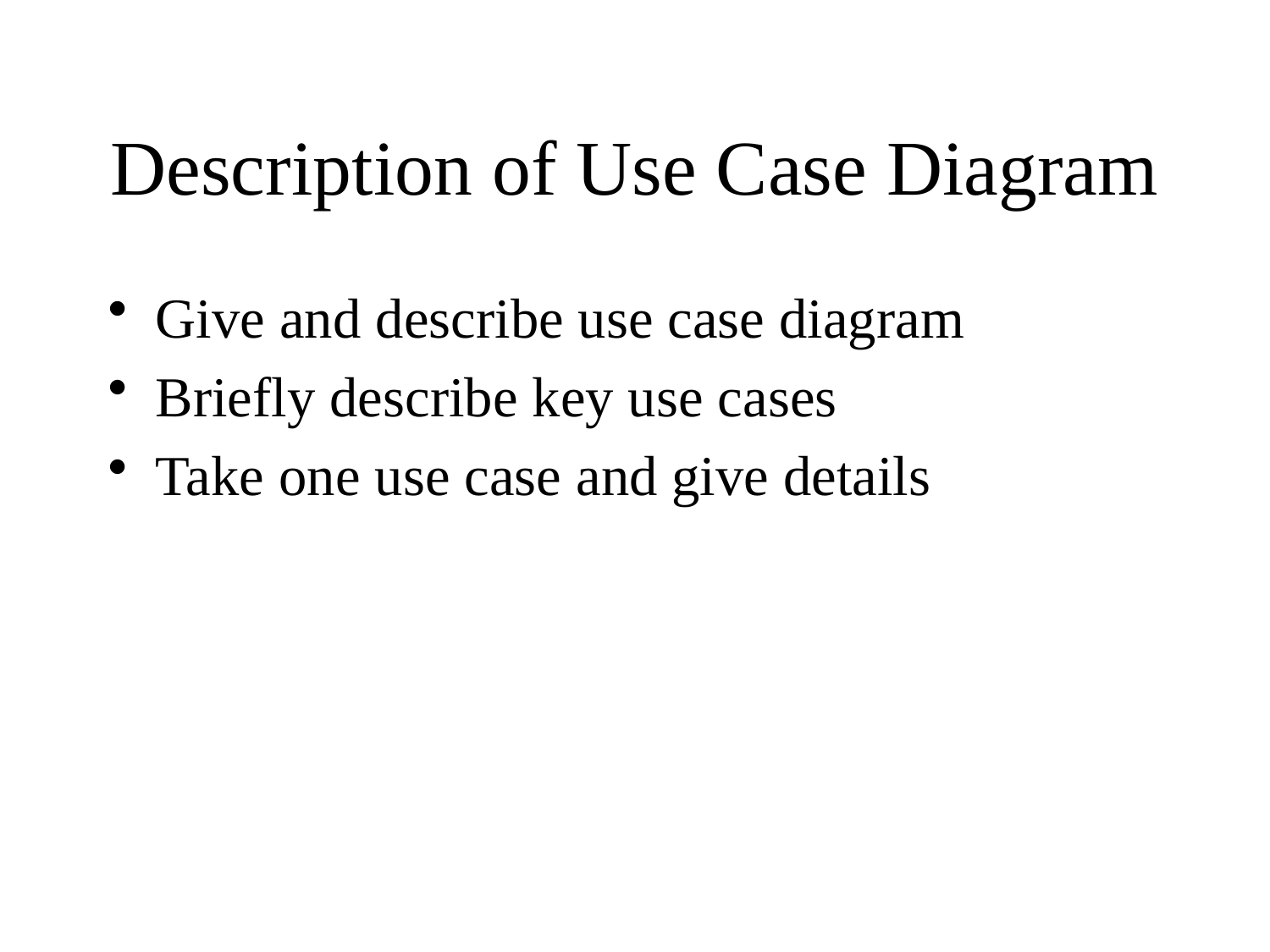

# Description of Use Case Diagram
Give and describe use case diagram
Briefly describe key use cases
Take one use case and give details